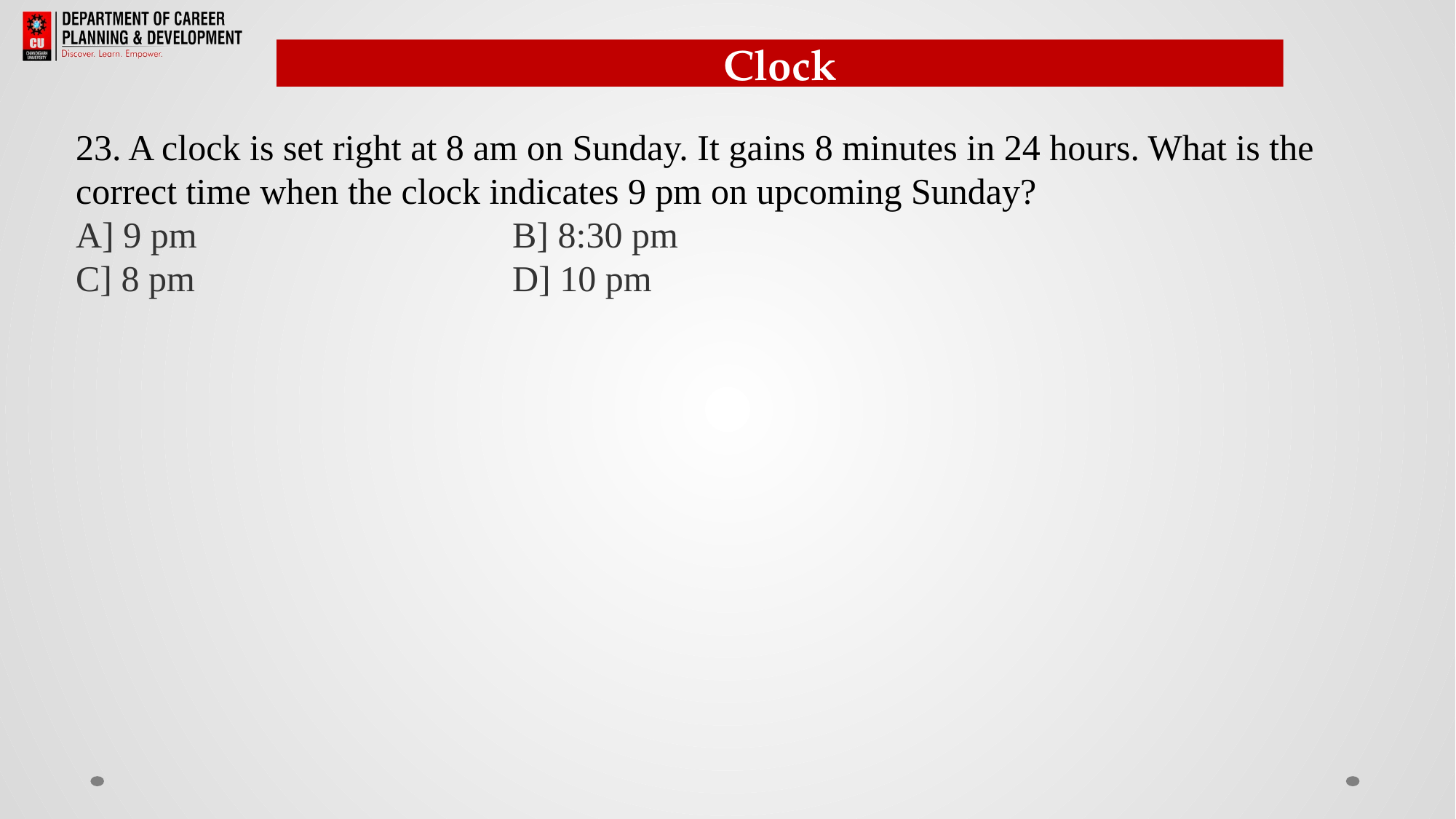

Clock
23. A clock is set right at 8 am on Sunday. It gains 8 minutes in 24 hours. What is the correct time when the clock indicates 9 pm on upcoming Sunday?
A] 9 pm          			B] 8:30 pm
C] 8 pm			D] 10 pm